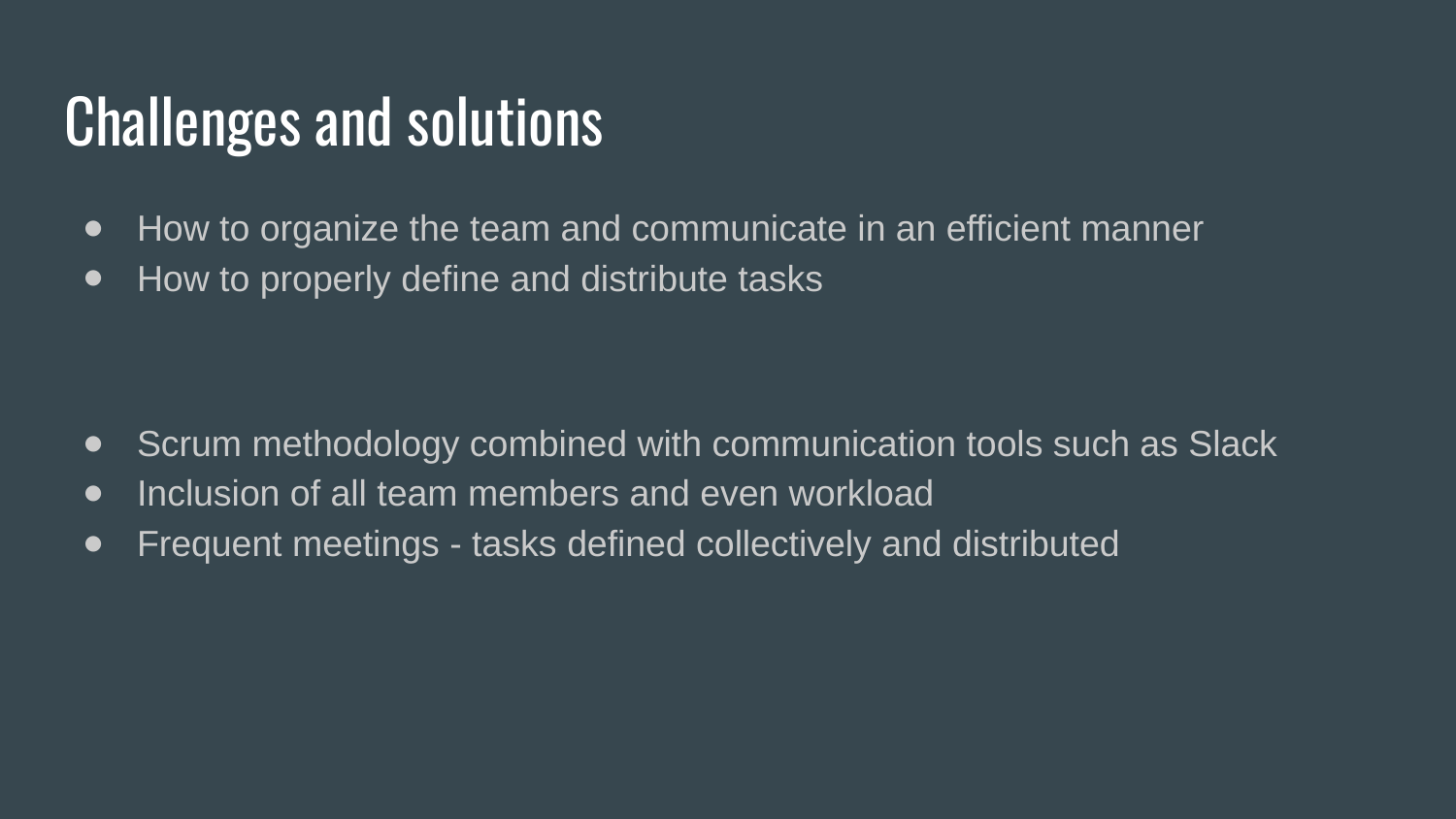

# Challenges and solutions
How to organize the team and communicate in an efficient manner
How to properly define and distribute tasks

Scrum methodology combined with communication tools such as Slack
Inclusion of all team members and even workload
Frequent meetings - tasks defined collectively and distributed